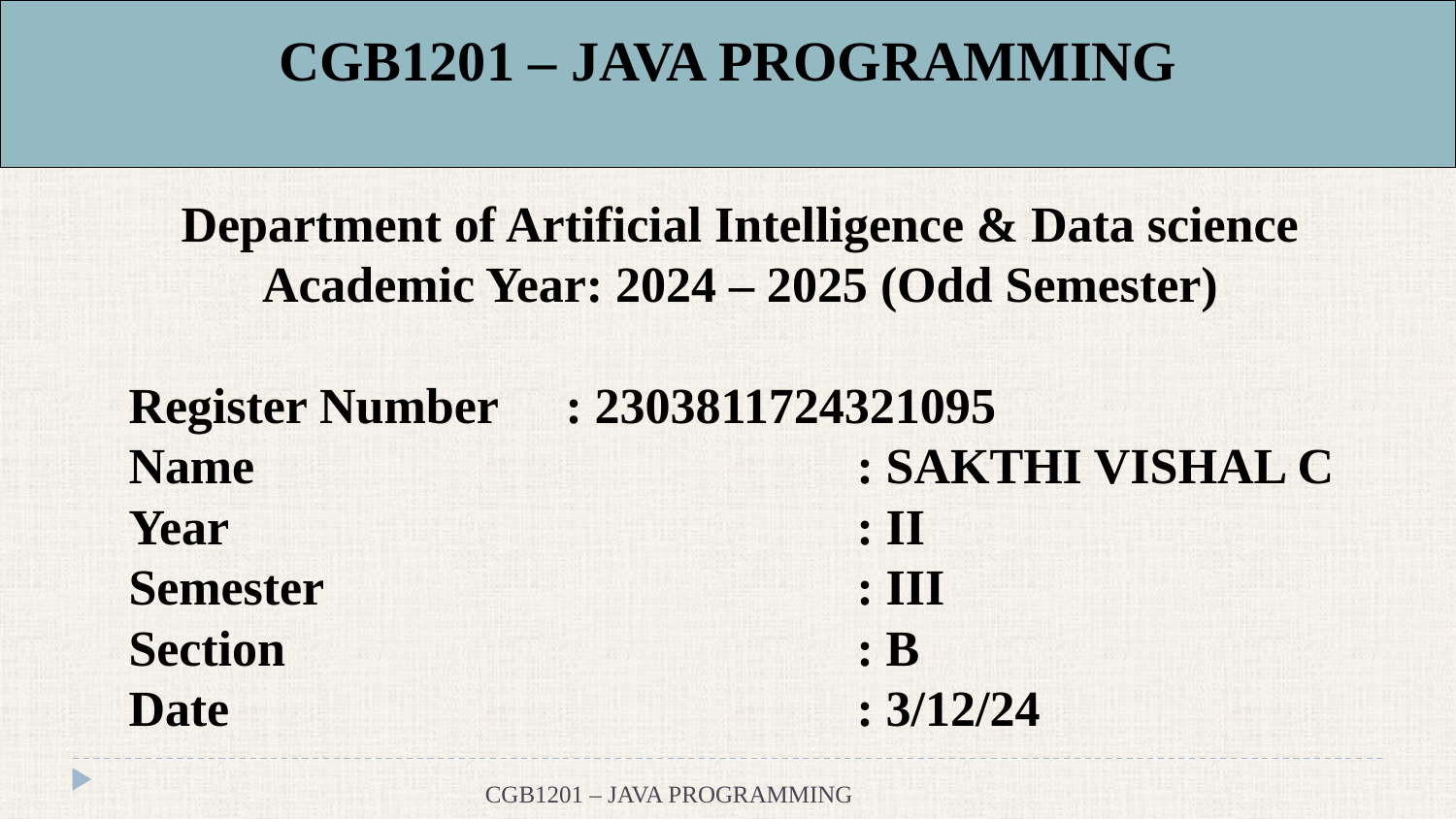

# CGB1201 – JAVA PROGRAMMING

Department of Artificial Intelligence & Data science
Academic Year: 2024 – 2025 (Odd Semester)

Register Number	: 2303811724321095
Name					: SAKTHI VISHAL C
Year					: II
Semester				: III
Section				: B
Date					: 3/12/24
1
CGB1201 – JAVA PROGRAMMING